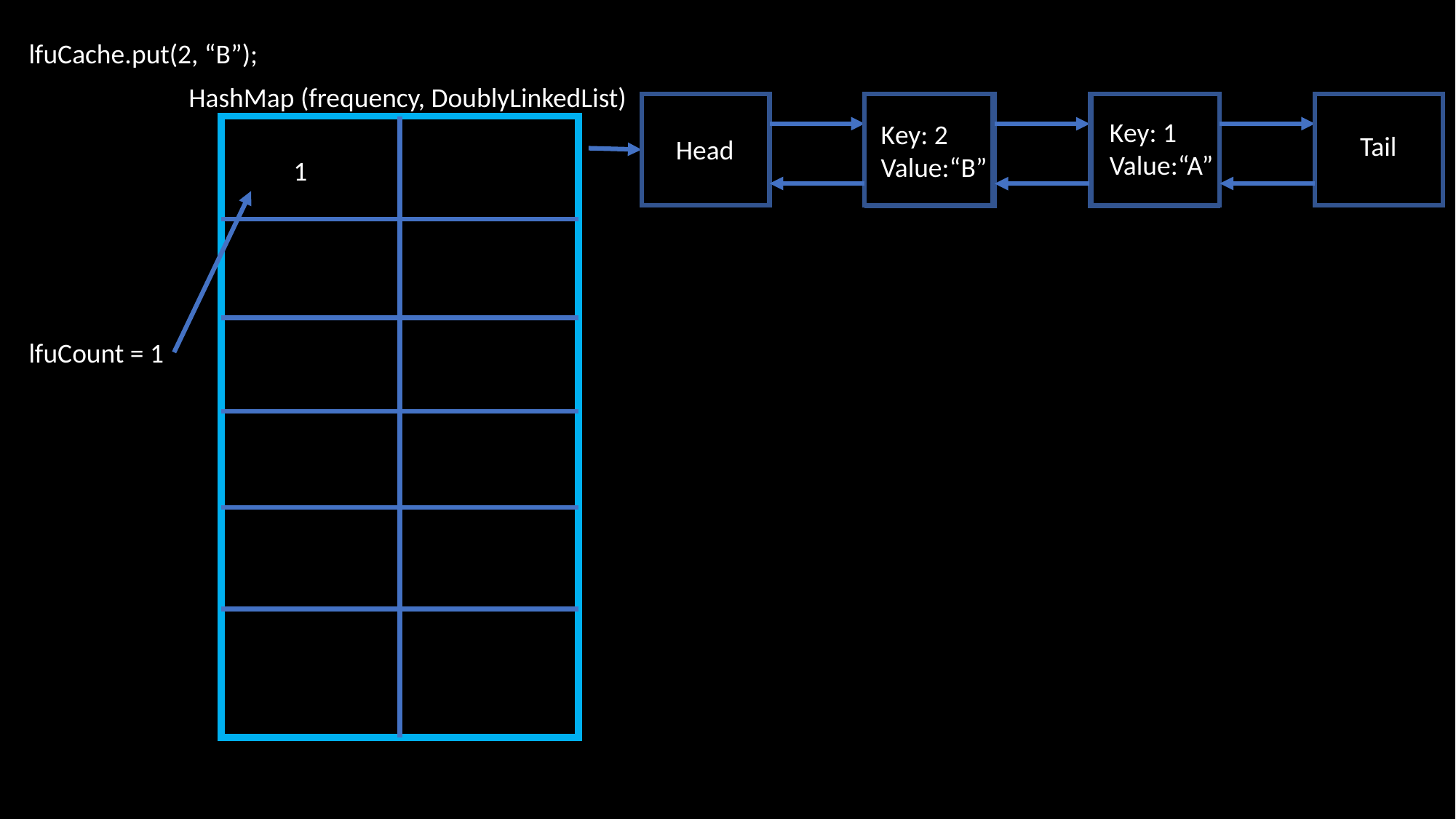

lfuCache.put(2, “B”);
HashMap (frequency, DoublyLinkedList)

Head

Key: 1
Value:“A”
Key: 2
Value:“B”

Tail
1
lfuCount = 1